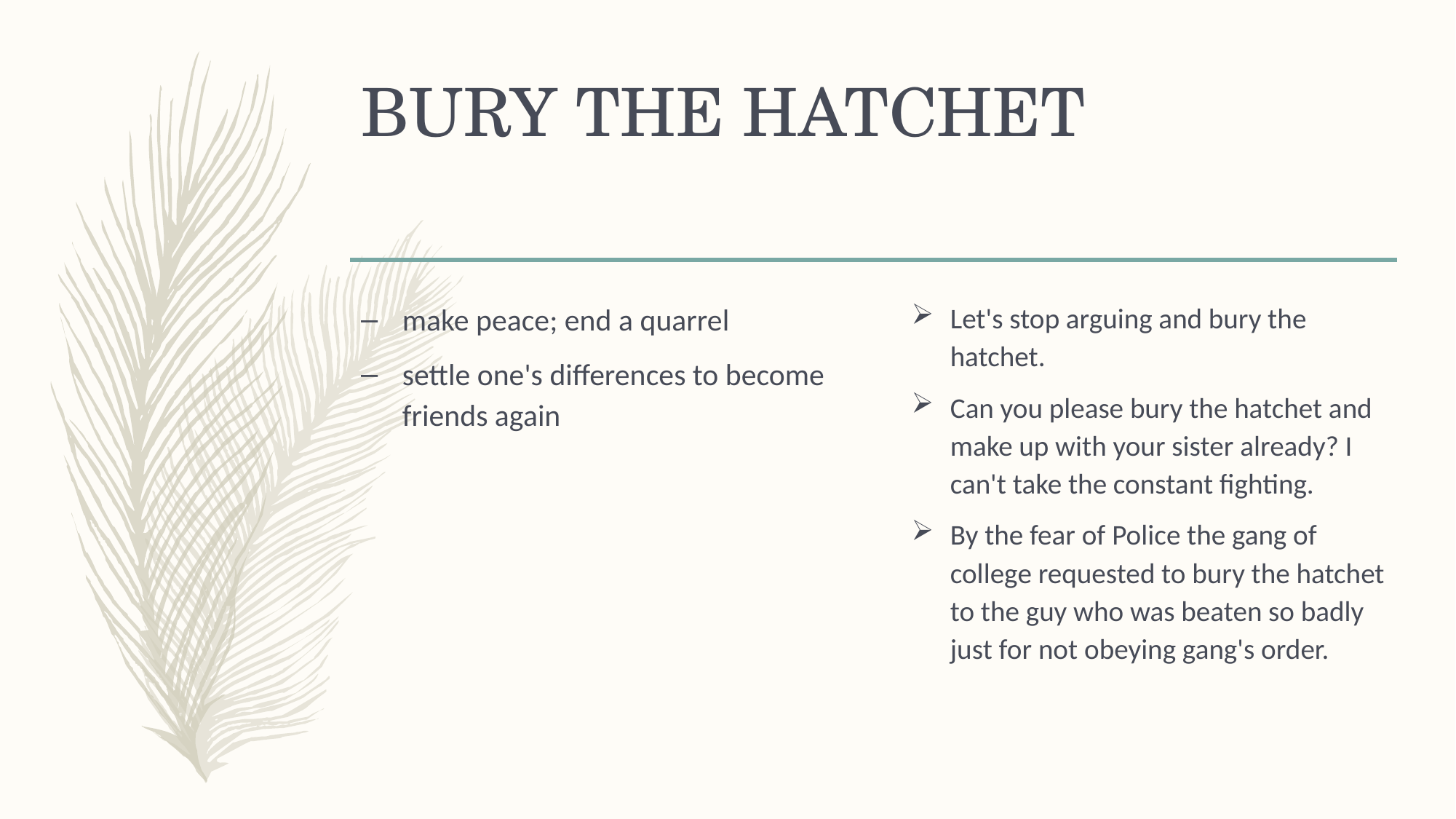

# BURY THE HATCHET
make peace; end a quarrel
settle one's differences to become friends again
Let's stop arguing and bury the hatchet.
Can you please bury the hatchet and make up with your sister already? I can't take the constant fighting.
By the fear of Police the gang of college requested to bury the hatchet to the guy who was beaten so badly just for not obeying gang's order.